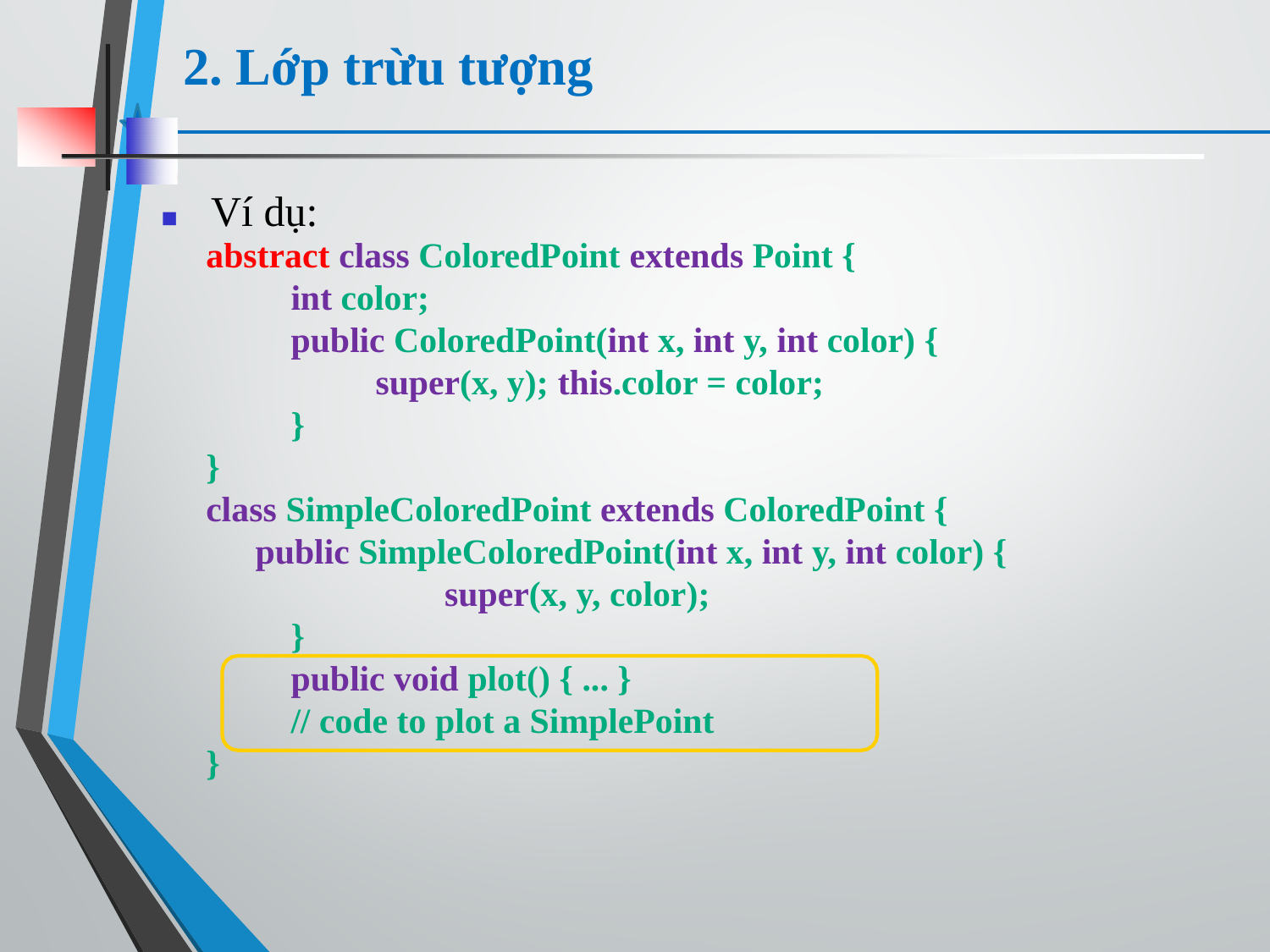

# 2. Lớp trừu tượng

◼	Ví dụ:
abstract class ColoredPoint extends Point {
int color;
public ColoredPoint(int x, int y, int color) {
super(x, y); this.color = color;
}
}
class SimpleColoredPoint extends ColoredPoint {
	public SimpleColoredPoint(int x, int y, int color) {
super(x, y, color);
}
public void plot() { ... }
// code to plot a SimplePoint
}
31